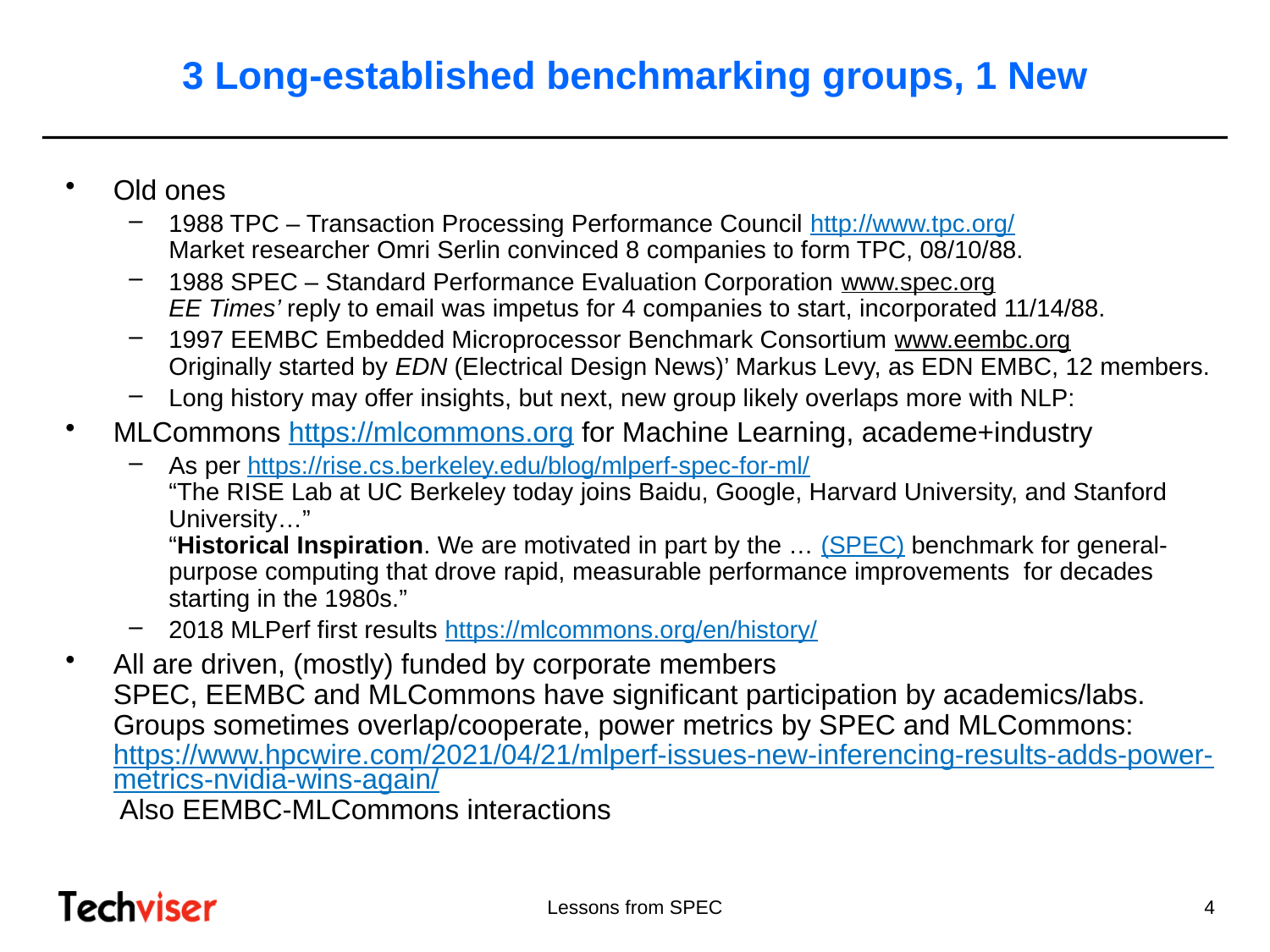

# 3 Long-established benchmarking groups, 1 New
Old ones
1988 TPC – Transaction Processing Performance Council http://www.tpc.org/
Market researcher Omri Serlin convinced 8 companies to form TPC, 08/10/88.
1988 SPEC – Standard Performance Evaluation Corporation www.spec.org
EE Times’ reply to email was impetus for 4 companies to start, incorporated 11/14/88.
1997 EEMBC Embedded Microprocessor Benchmark Consortium www.eembc.org
Originally started by EDN (Electrical Design News)’ Markus Levy, as EDN EMBC, 12 members.
Long history may offer insights, but next, new group likely overlaps more with NLP:
MLCommons https://mlcommons.org for Machine Learning, academe+industry
As per https://rise.cs.berkeley.edu/blog/mlperf-spec-for-ml/
“The RISE Lab at UC Berkeley today joins Baidu, Google, Harvard University, and Stanford University…”
“Historical Inspiration. We are motivated in part by the … (SPEC) benchmark for general-purpose computing that drove rapid, measurable performance improvements  for decades starting in the 1980s.”
2018 MLPerf first results https://mlcommons.org/en/history/
All are driven, (mostly) funded by corporate members
SPEC, EEMBC and MLCommons have significant participation by academics/labs.
Groups sometimes overlap/cooperate, power metrics by SPEC and MLCommons: https://www.hpcwire.com/2021/04/21/mlperf-issues-new-inferencing-results-adds-power-metrics-nvidia-wins-again/ Also EEMBC-MLCommons interactions

Lessons from SPEC
4